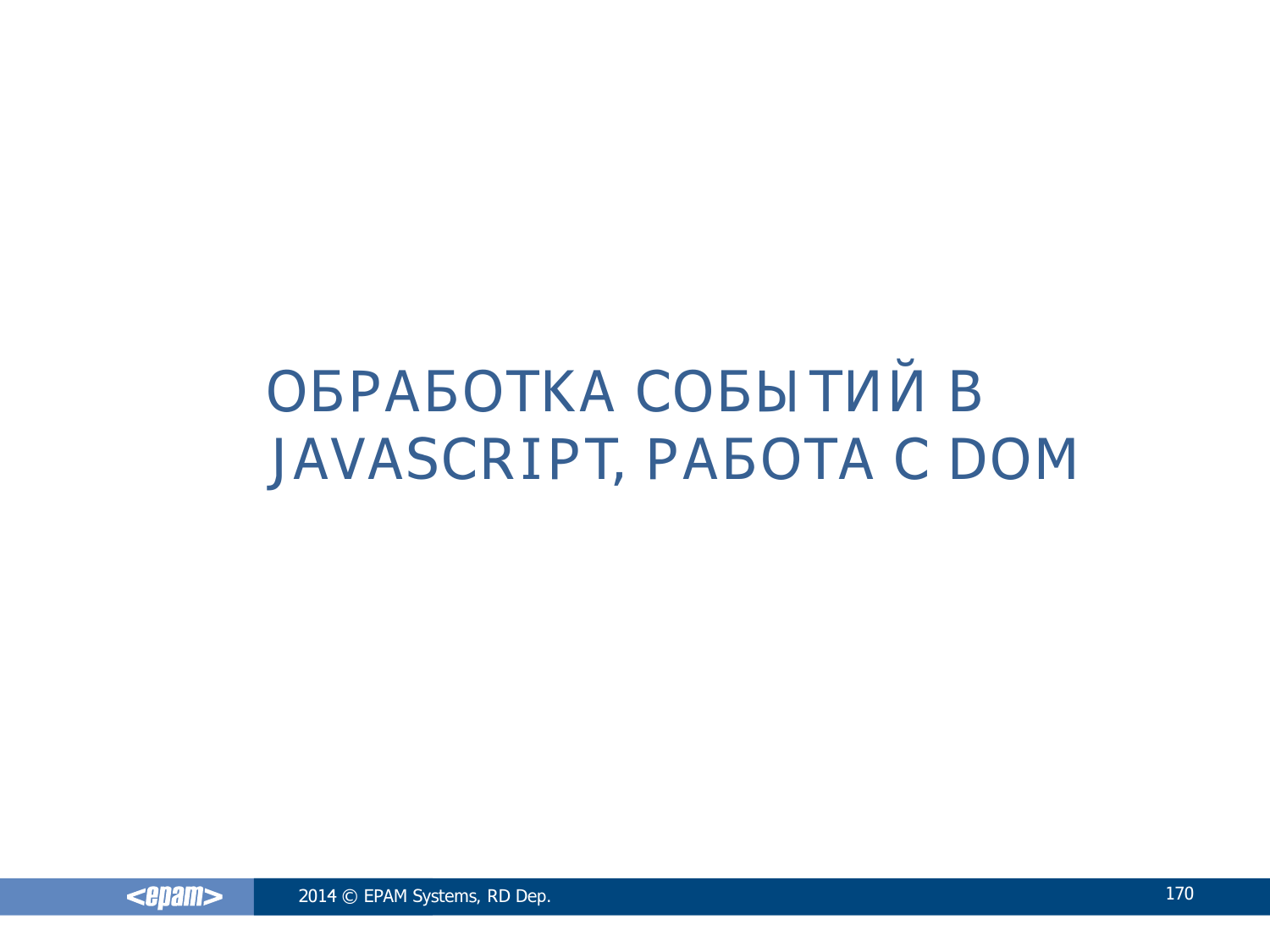

# Обработка событий в JavaScript, работа с DOM
170
2014 © EPAM Systems, RD Dep.